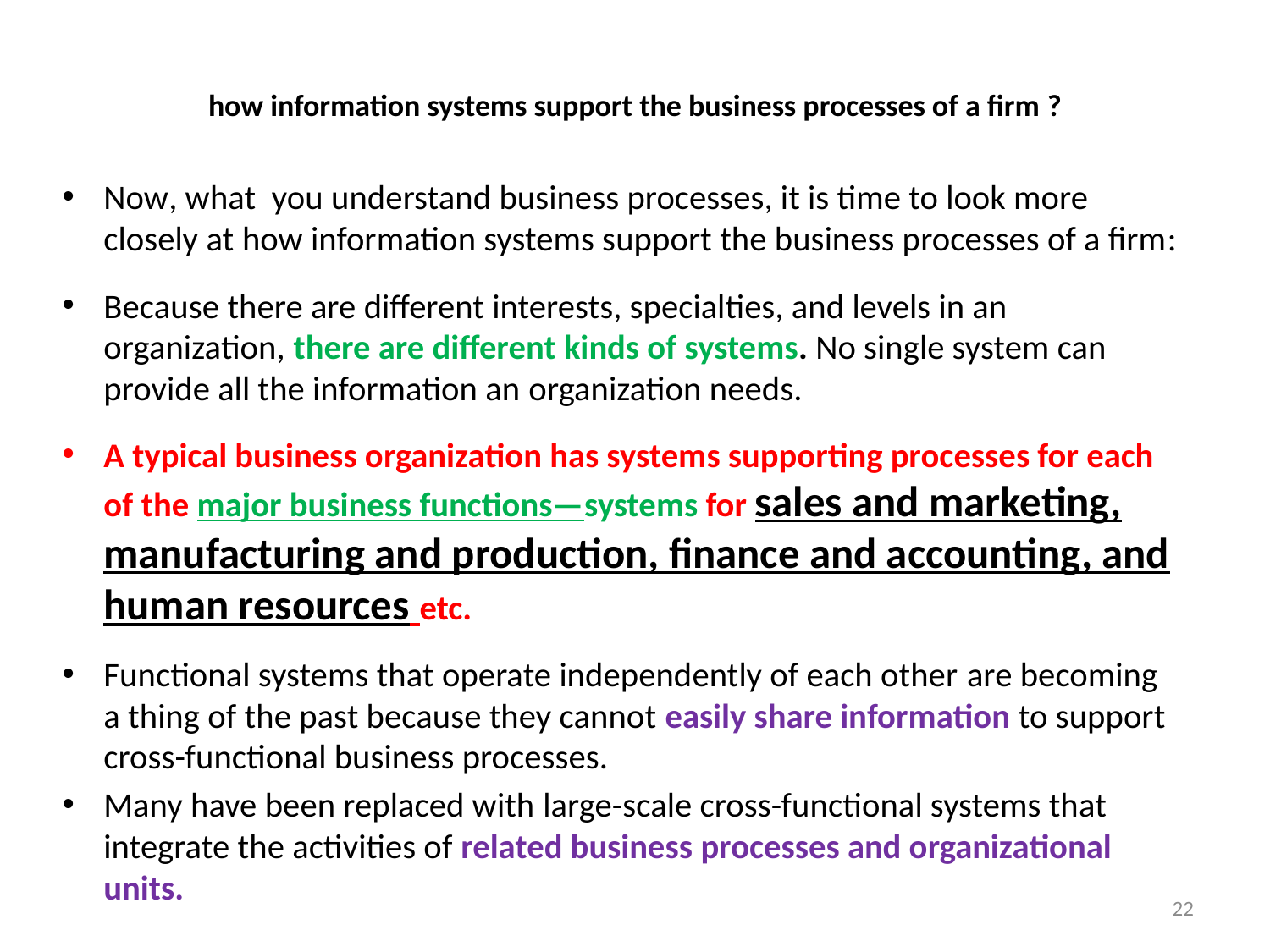

# how information systems support the business processes of a firm ?

Now, what  you understand business processes, it is time to look more closely at how information systems support the business processes of a firm:

Because there are different interests, specialties, and levels in an organization, there are different kinds of systems. No single system can provide all the information an organization needs.

A typical business organization has systems supporting processes for each of the major business functions—systems for sales and marketing, manufacturing and production, finance and accounting, and human resources etc.

Functional systems that operate independently of each other are becoming a thing of the past because they cannot easily share information to support cross-functional business processes.
Many have been replaced with large-scale cross-functional systems that integrate the activities of related business processes and organizational units.
22